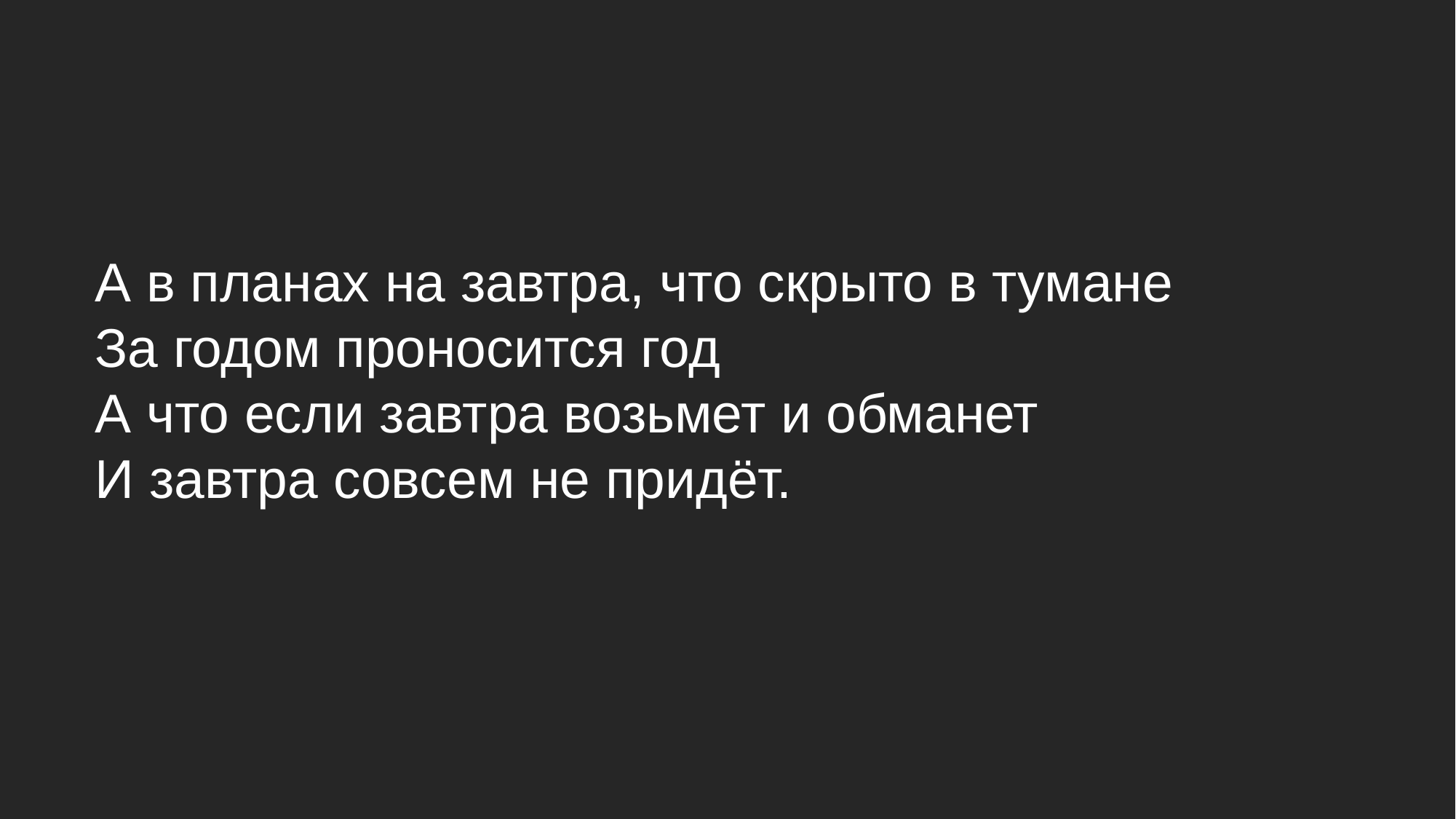

# А в планах на завтра, что скрыто в тумане За годом проносится год А что если завтра возьмет и обманет И завтра совсем не придёт.